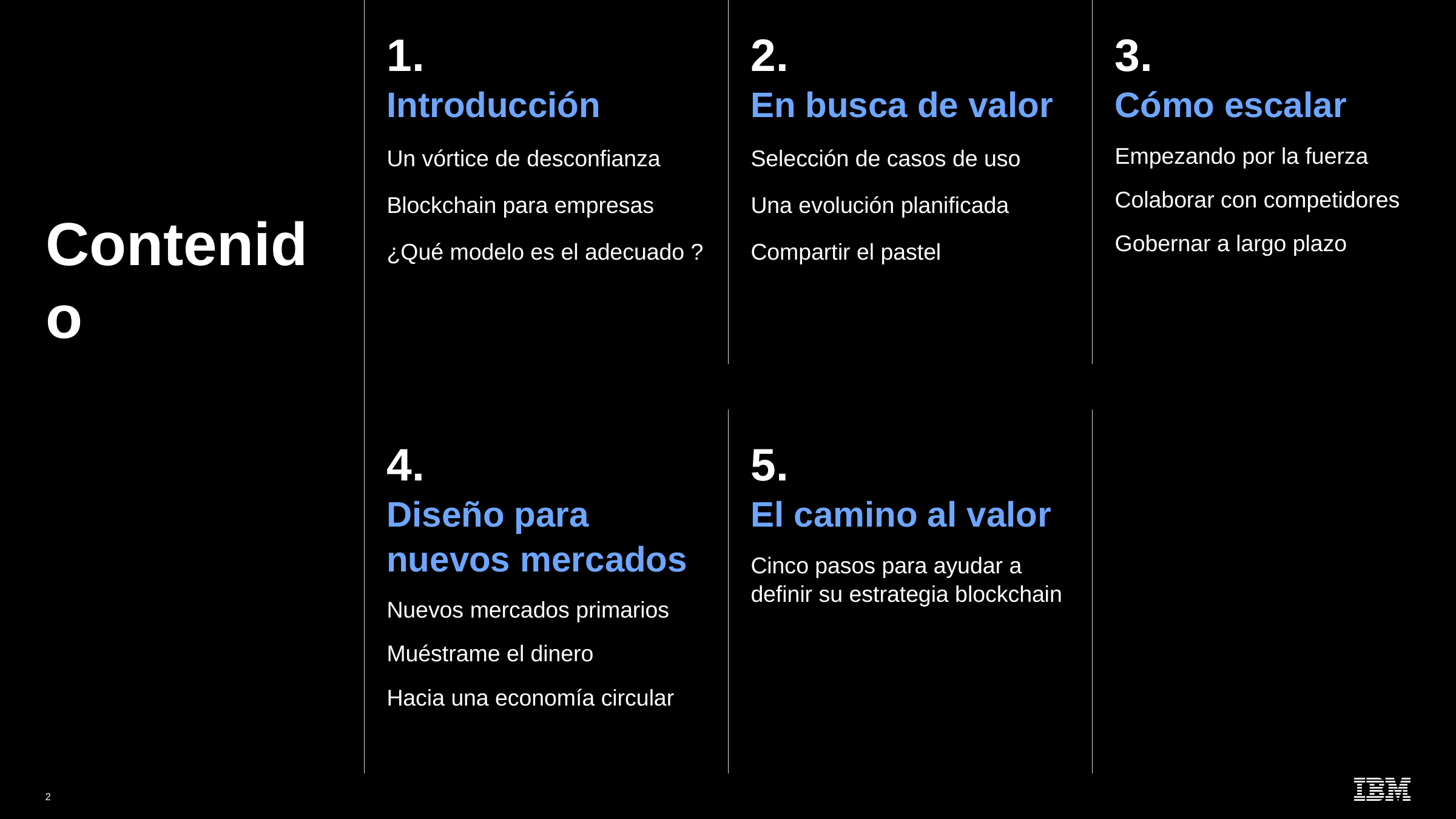

1.
Introducción
Un vórtice de desconfianza
Blockchain para empresas
¿Qué modelo es el adecuado ?

3.
Cómo escalar
Empezando por la fuerza
Colaborar con competidores
Gobernar a largo plazo

2.
En busca de valor
Selección de casos de uso
Una evolución planificada
Compartir el pastel

# Contenido

4.
Diseño para nuevos mercados
Nuevos mercados primarios
Muéstrame el dinero
Hacia una economía circular
5.
El camino al valor
Cinco pasos para ayudar a definir su estrategia blockchain